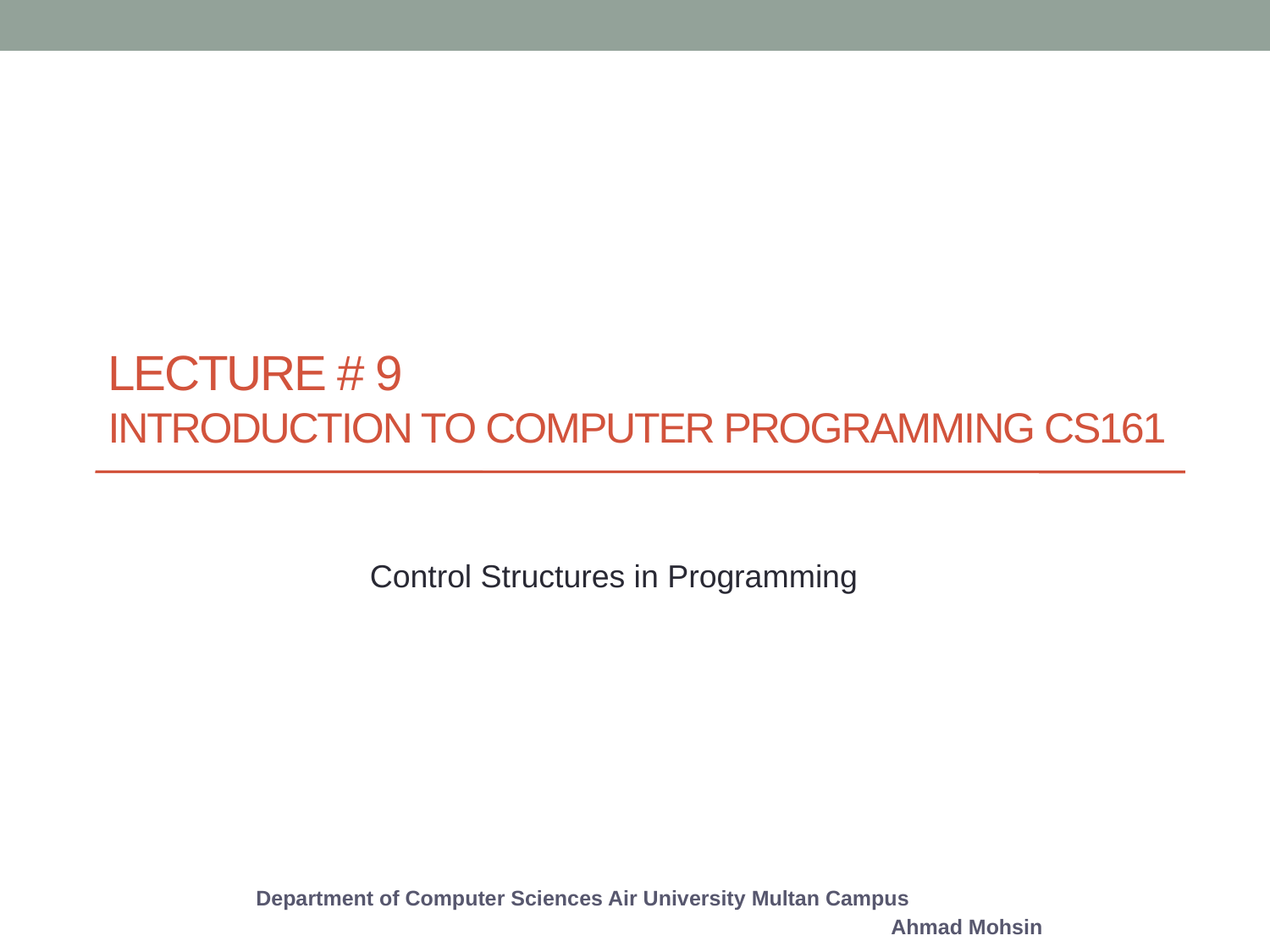

# Lecture # 9 Introduction to Computer Programming CS161
Control Structures in Programming
Department of Computer Sciences Air University Multan Campus
					Ahmad Mohsin